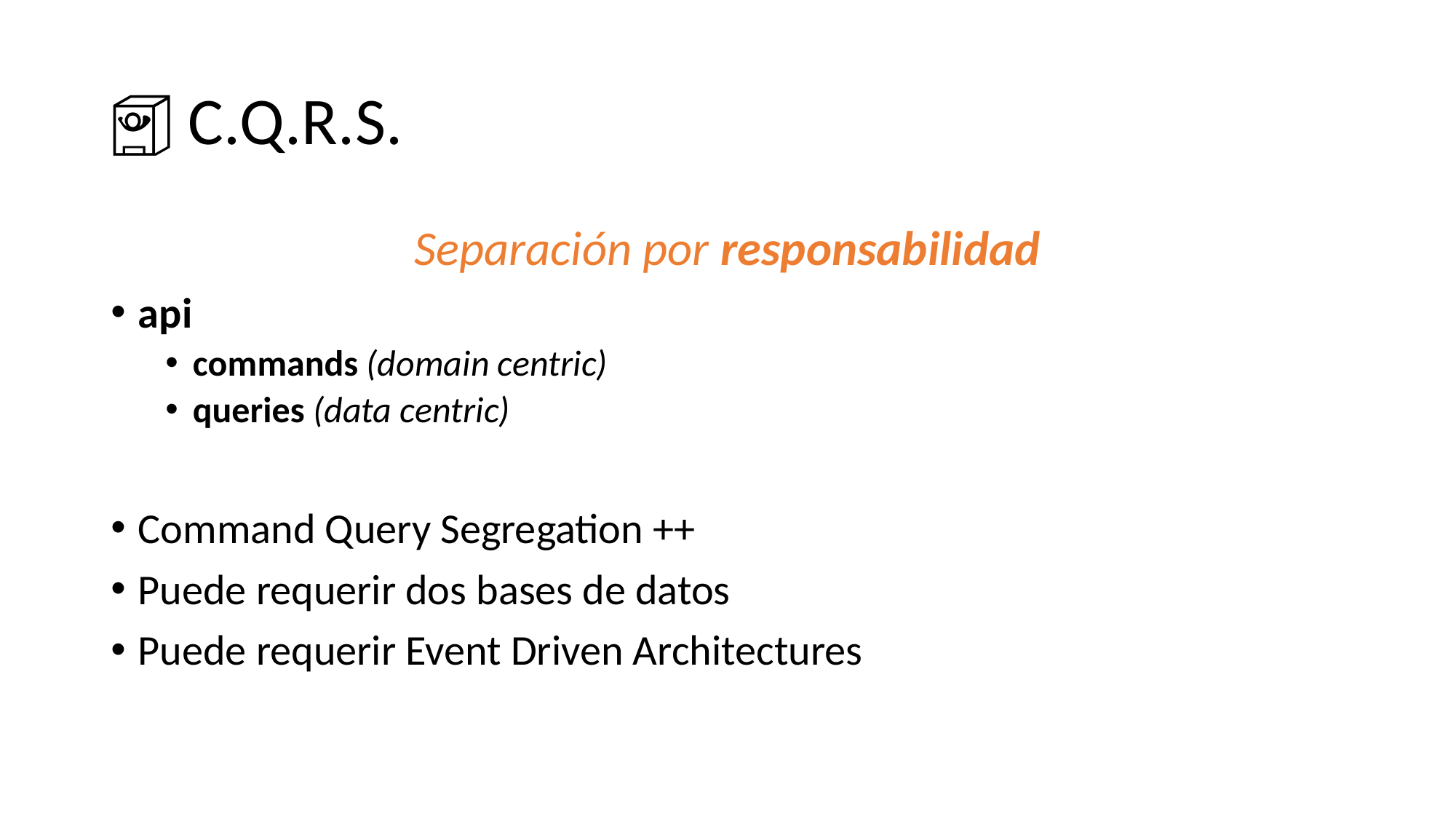

# 🏤 C.Q.R.S.
Separación por responsabilidad
api
commands (domain centric)
queries (data centric)

Command Query Segregation ++
Puede requerir dos bases de datos
Puede requerir Event Driven Architectures